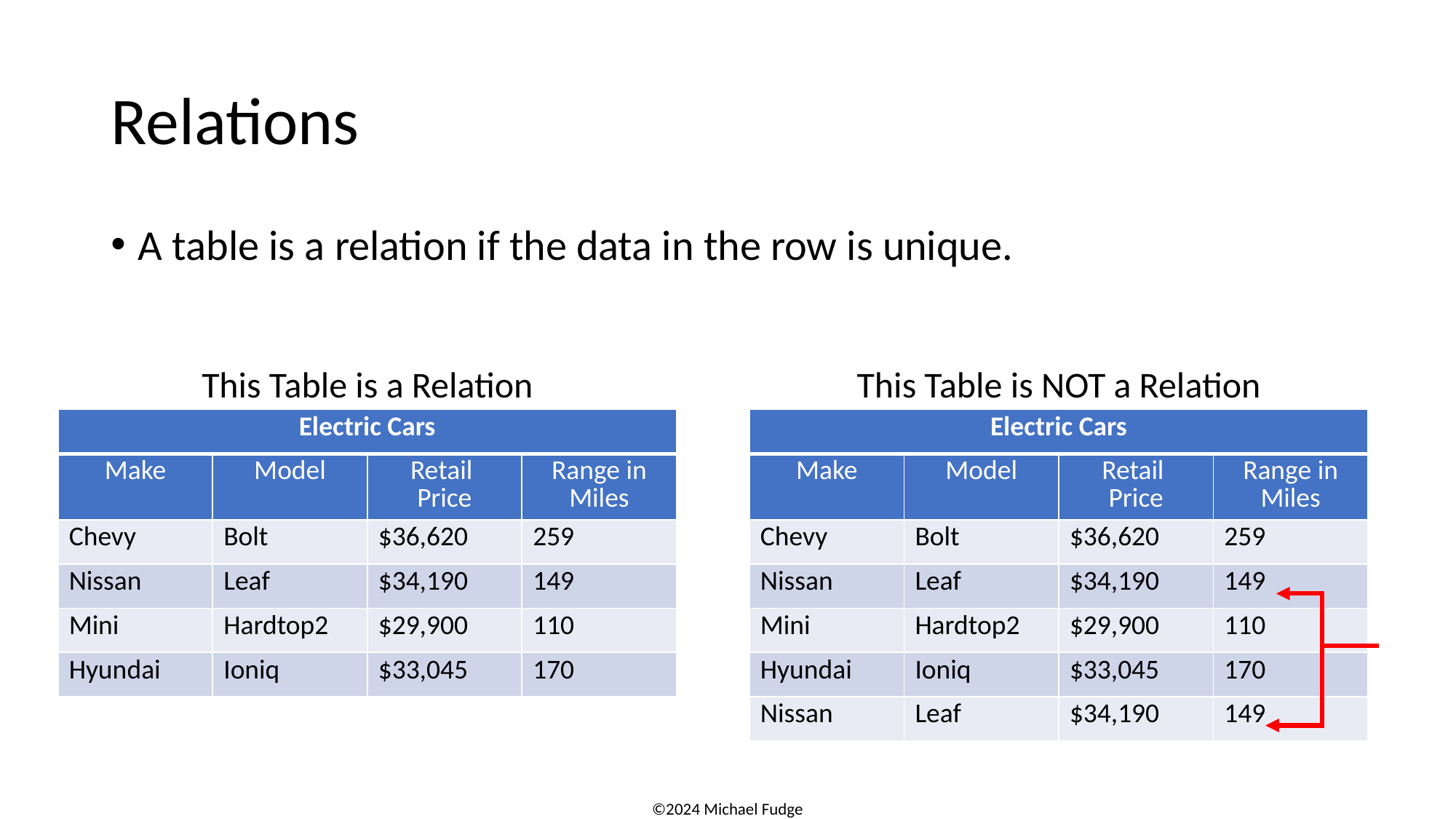

# Relations
A table is a relation if the data in the row is unique.
This Table is a Relation
This Table is NOT a Relation
| Electric Cars |  |  |  |
| --- | --- | --- | --- |
| Make | Model | Retail Price | Range in Miles |
| Chevy | Bolt | $36,620 | 259 |
| Nissan | Leaf | $34,190 | 149 |
| Mini | Hardtop2 | $29,900 | 110 |
| Hyundai | Ioniq | $33,045 | 170 |
| Electric Cars |  |  |  |
| --- | --- | --- | --- |
| Make | Model | Retail Price | Range in Miles |
| Chevy | Bolt | $36,620 | 259 |
| Nissan | Leaf | $34,190 | 149 |
| Mini | Hardtop2 | $29,900 | 110 |
| Hyundai | Ioniq | $33,045 | 170 |
| Nissan | Leaf | $34,190 | 149 |